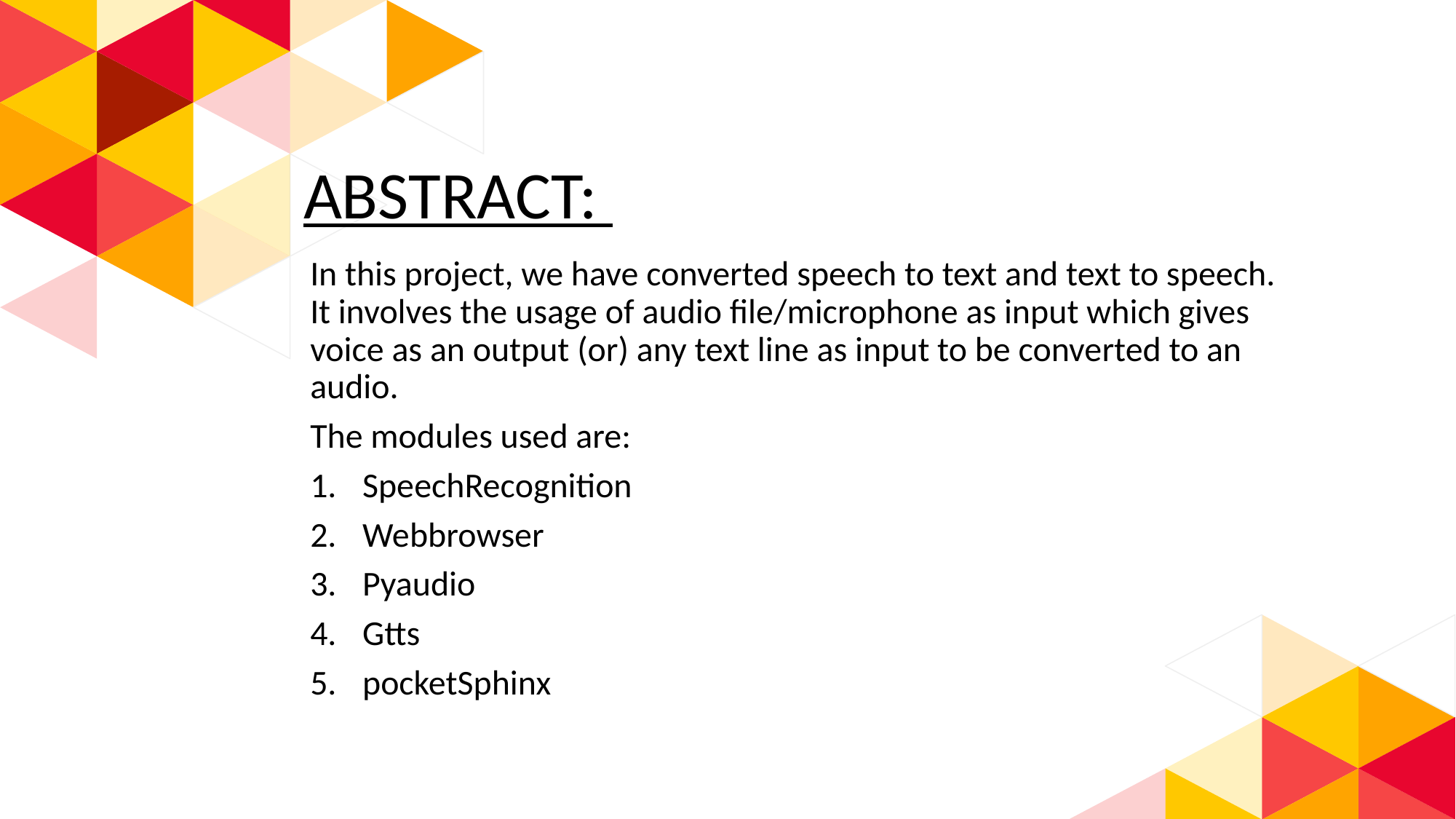

# ABSTRACT:

In this project, we have converted speech to text and text to speech. It involves the usage of audio file/microphone as input which gives voice as an output (or) any text line as input to be converted to an audio.
The modules used are:
SpeechRecognition
Webbrowser
Pyaudio
Gtts
pocketSphinx